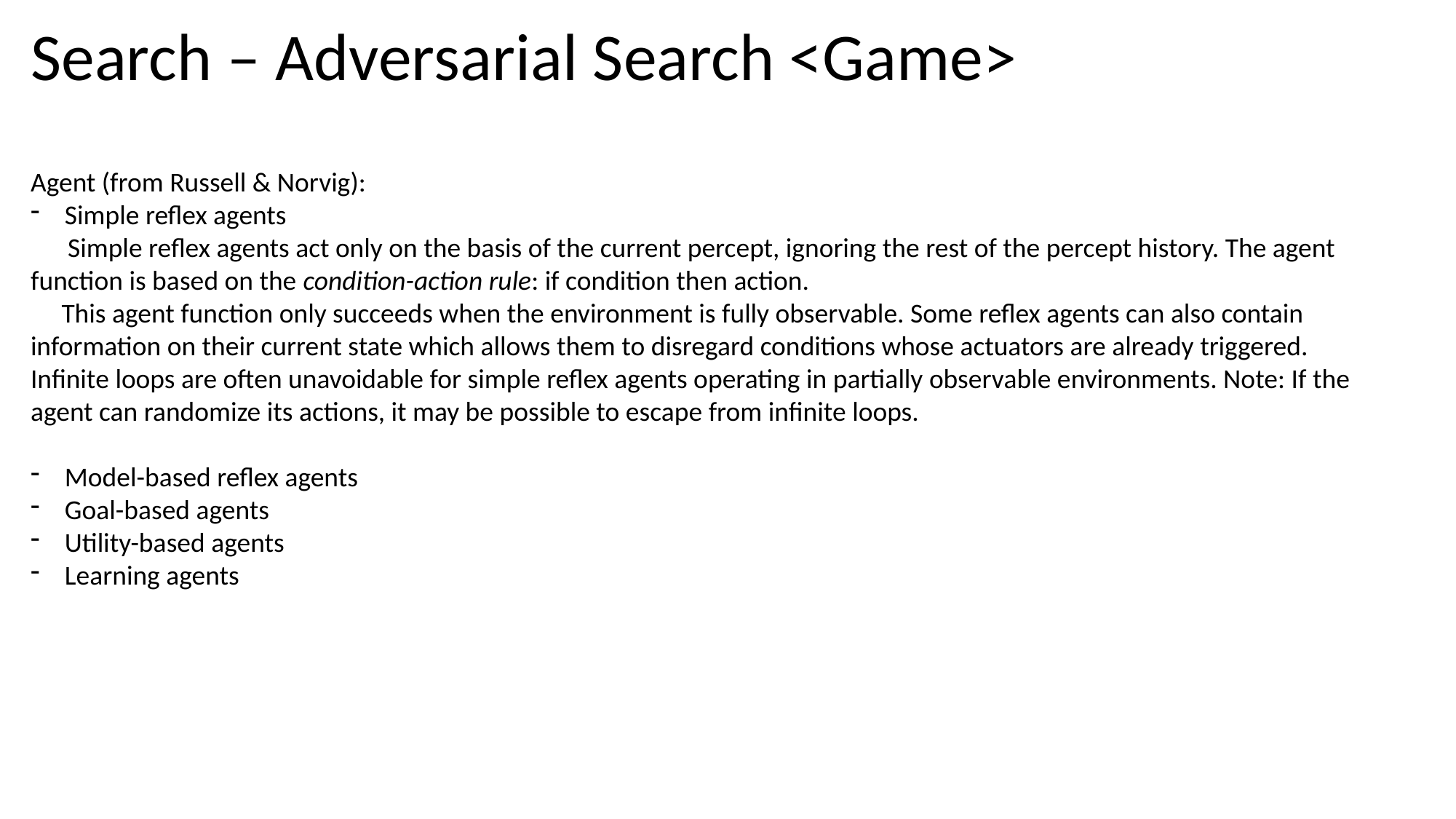

# Search – Adversarial Search <Game>
Agent (from Russell & Norvig):
Simple reflex agents
      Simple reflex agents act only on the basis of the current percept, ignoring the rest of the percept history. The agent function is based on the condition-action rule: if condition then action.
     This agent function only succeeds when the environment is fully observable. Some reflex agents can also contain information on their current state which allows them to disregard conditions whose actuators are already triggered.
Infinite loops are often unavoidable for simple reflex agents operating in partially observable environments. Note: If the agent can randomize its actions, it may be possible to escape from infinite loops.

Model-based reflex agents
Goal-based agents
Utility-based agents
Learning agents